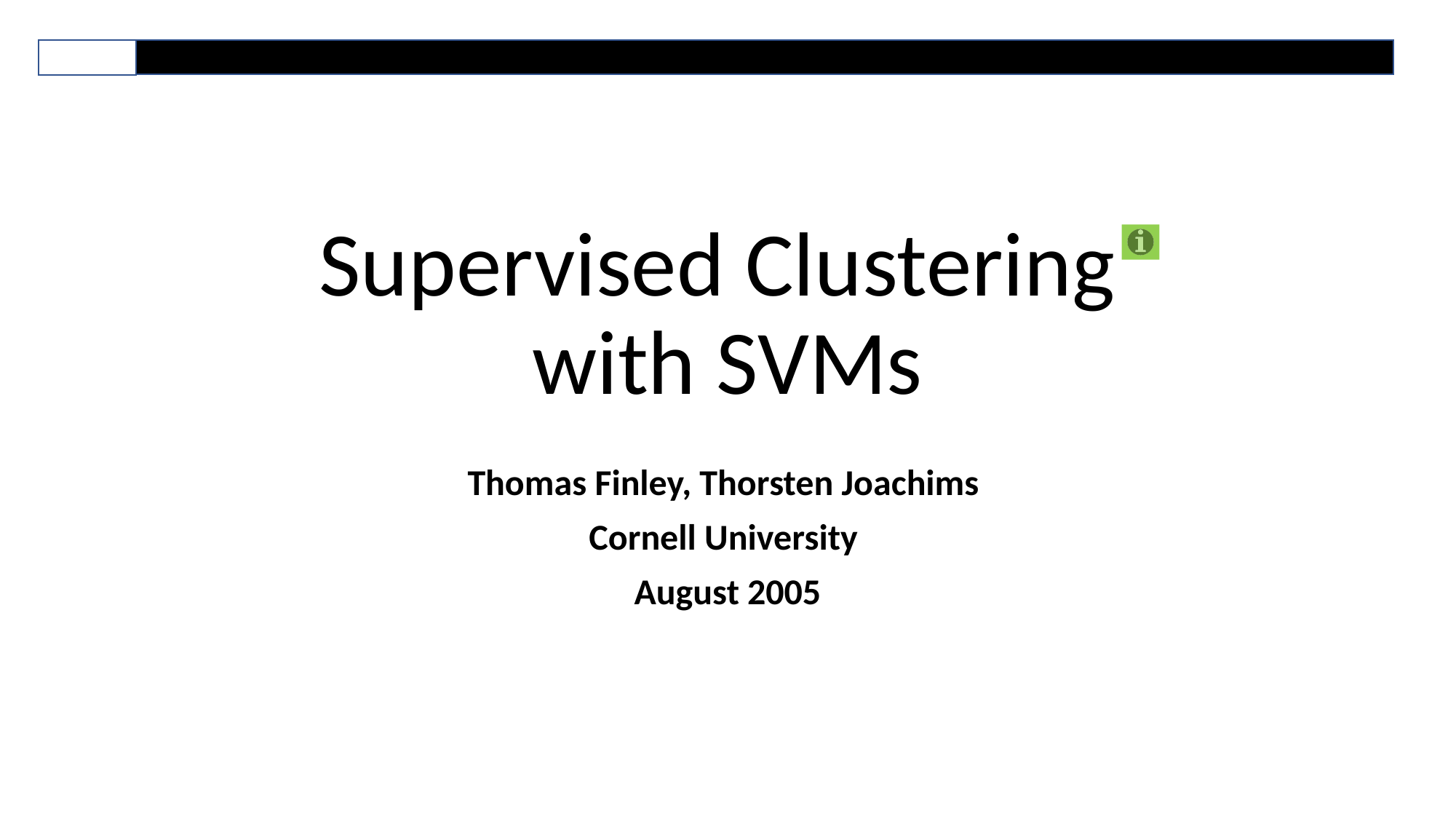

# Supervised Clustering with SVMs

Thomas Finley, Thorsten Joachims
Cornell University
August 2005